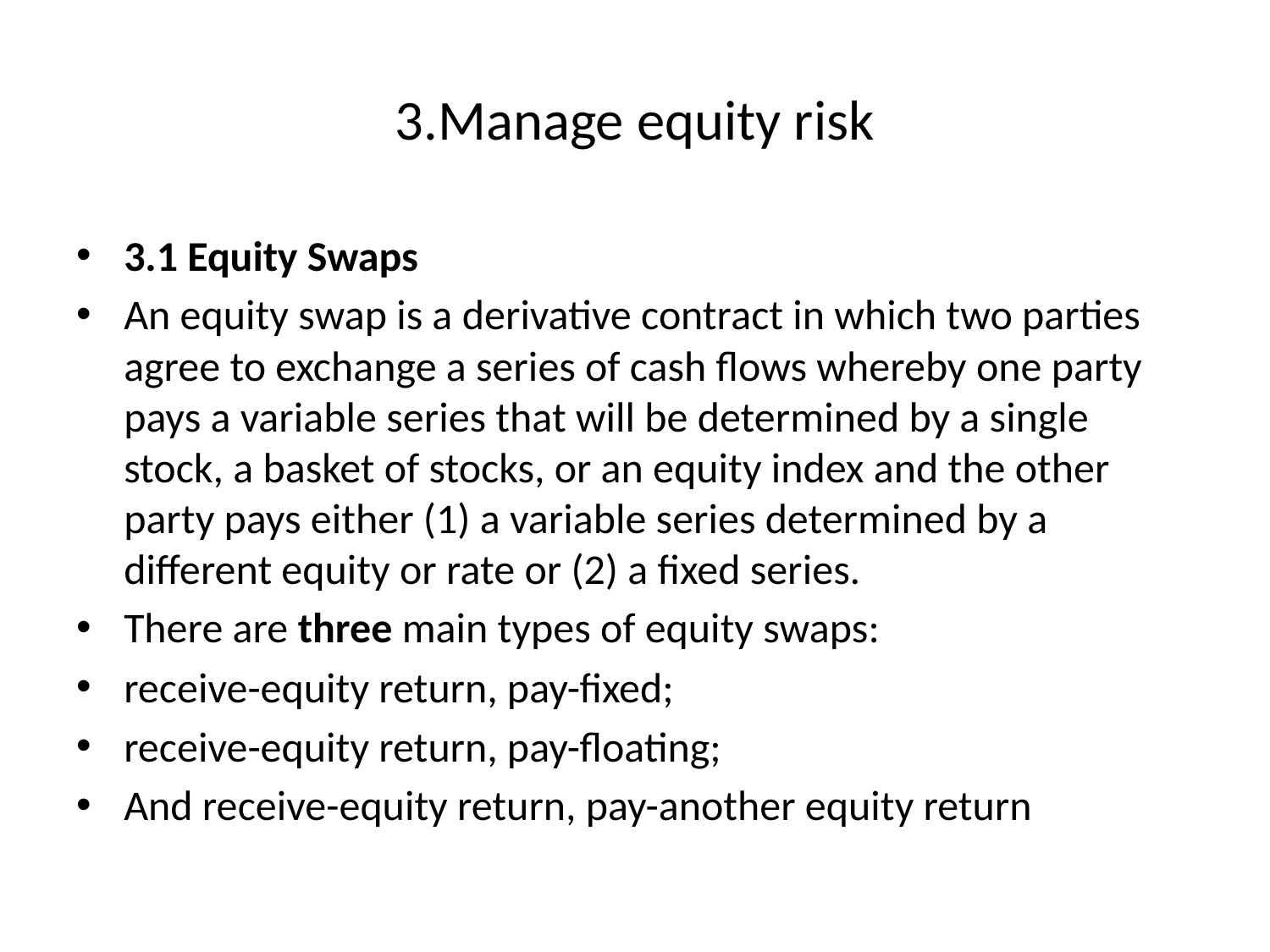

# 3.Manage equity risk
3.1 Equity Swaps
An equity swap is a derivative contract in which two parties agree to exchange a series of cash flows whereby one party pays a variable series that will be determined by a single stock, a basket of stocks, or an equity index and the other party pays either (1) a variable series determined by a different equity or rate or (2) a fixed series.
There are three main types of equity swaps:
receive-equity return, pay-fixed;
receive-equity return, pay-floating;
And receive-equity return, pay-another equity return